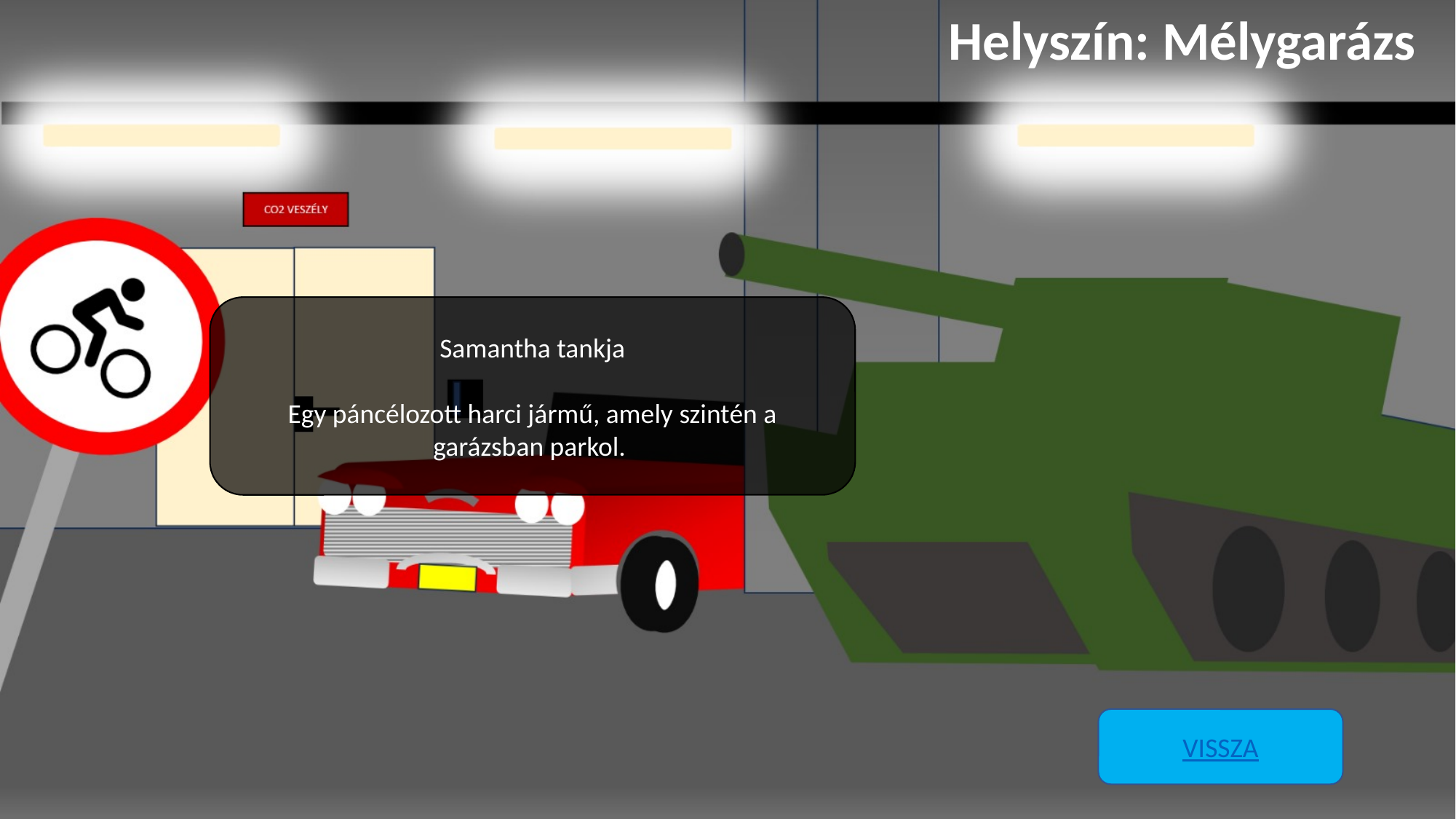

Helyszín: Mélygarázs

Samantha tankja

Egy páncélozott harci jármű, amely szintén a garázsban parkol.
VISSZA